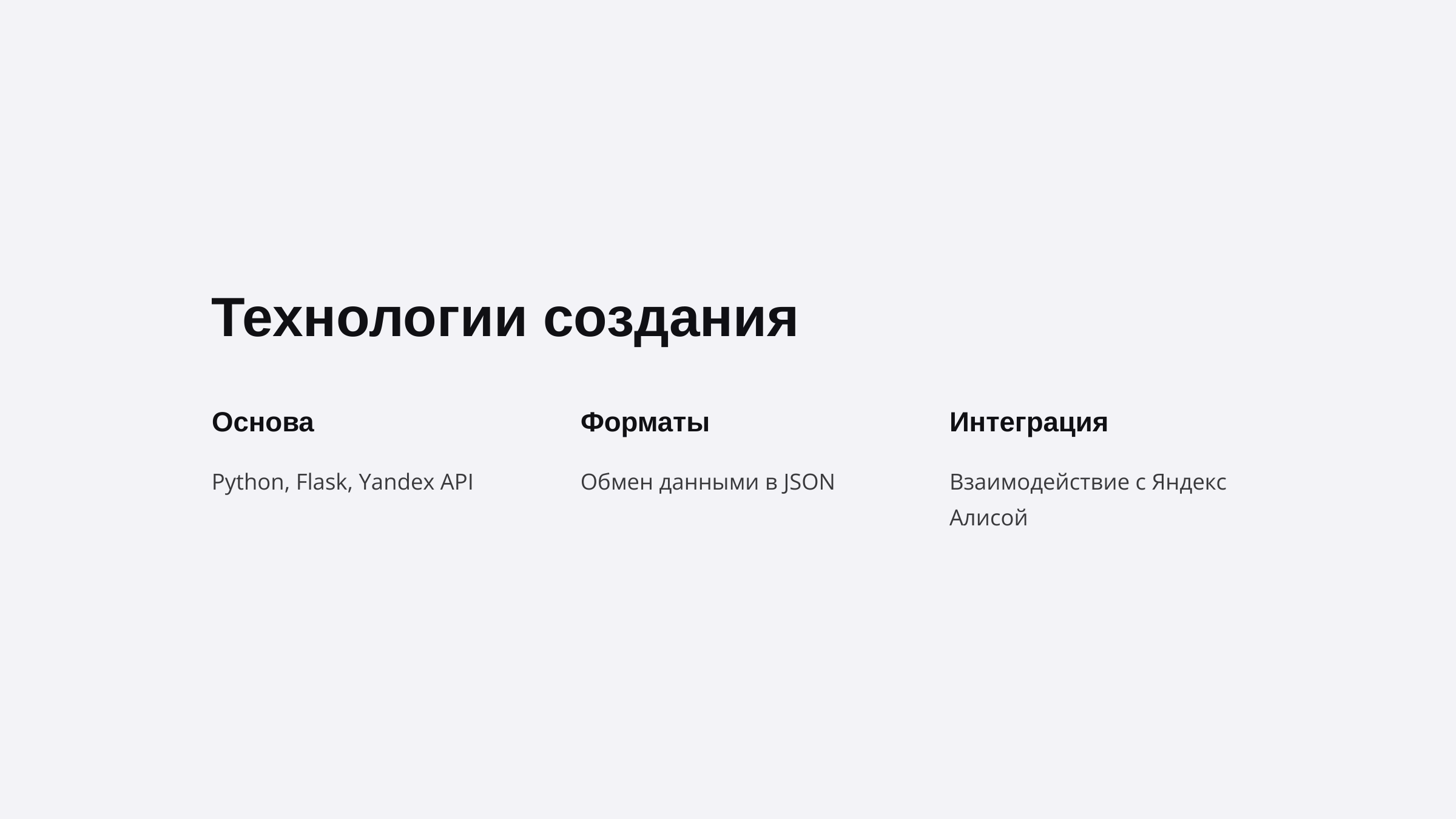

Технологии создания
Основа
Форматы
Интеграция
Python, Flask, Yandex API
Обмен данными в JSON
Взаимодействие с Яндекс Алисой